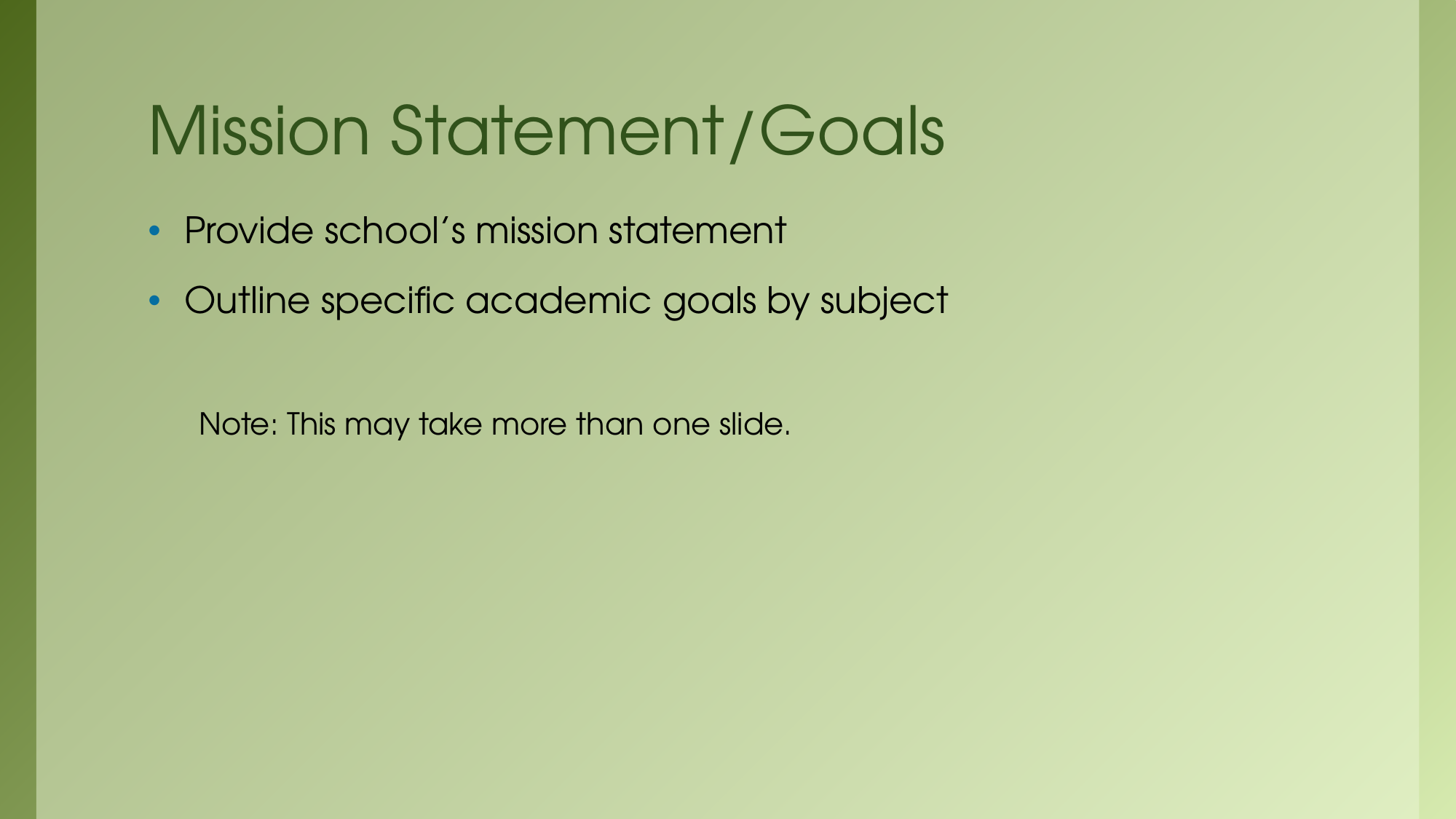

# Mission Statement/Goals
Provide school’s mission statement
Outline specific academic goals by subject

Note: This may take more than one slide.